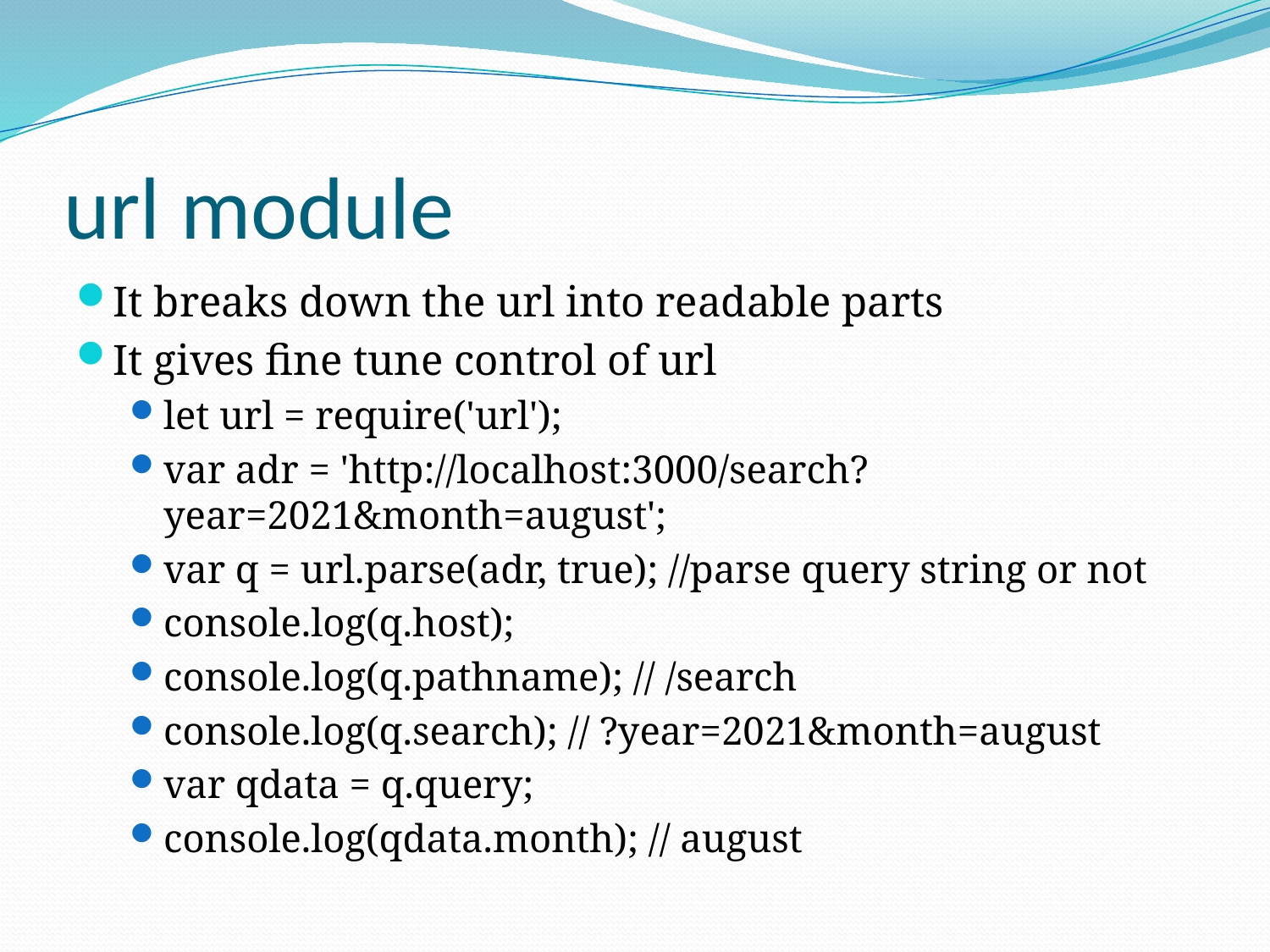

# url module
It breaks down the url into readable parts
It gives fine tune control of url
let url = require('url');
var adr = 'http://localhost:3000/search?year=2021&month=august';
var q = url.parse(adr, true); //parse query string or not
console.log(q.host);
console.log(q.pathname); // /search
console.log(q.search); // ?year=2021&month=august
var qdata = q.query;
console.log(qdata.month); // august